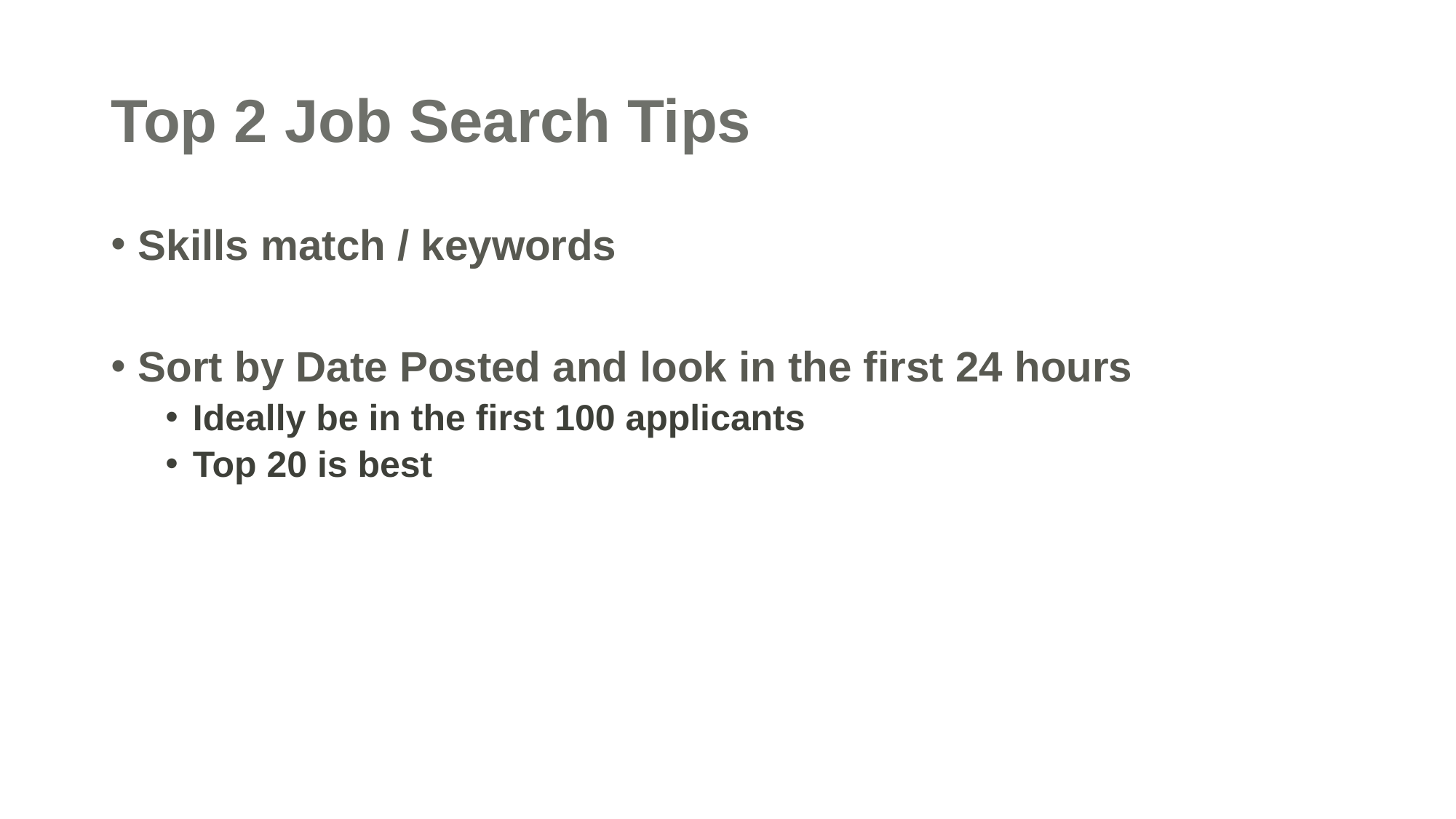

# Top 2 Job Search Tips
Skills match / keywords

Sort by Date Posted and look in the first 24 hours
Ideally be in the first 100 applicants
Top 20 is best